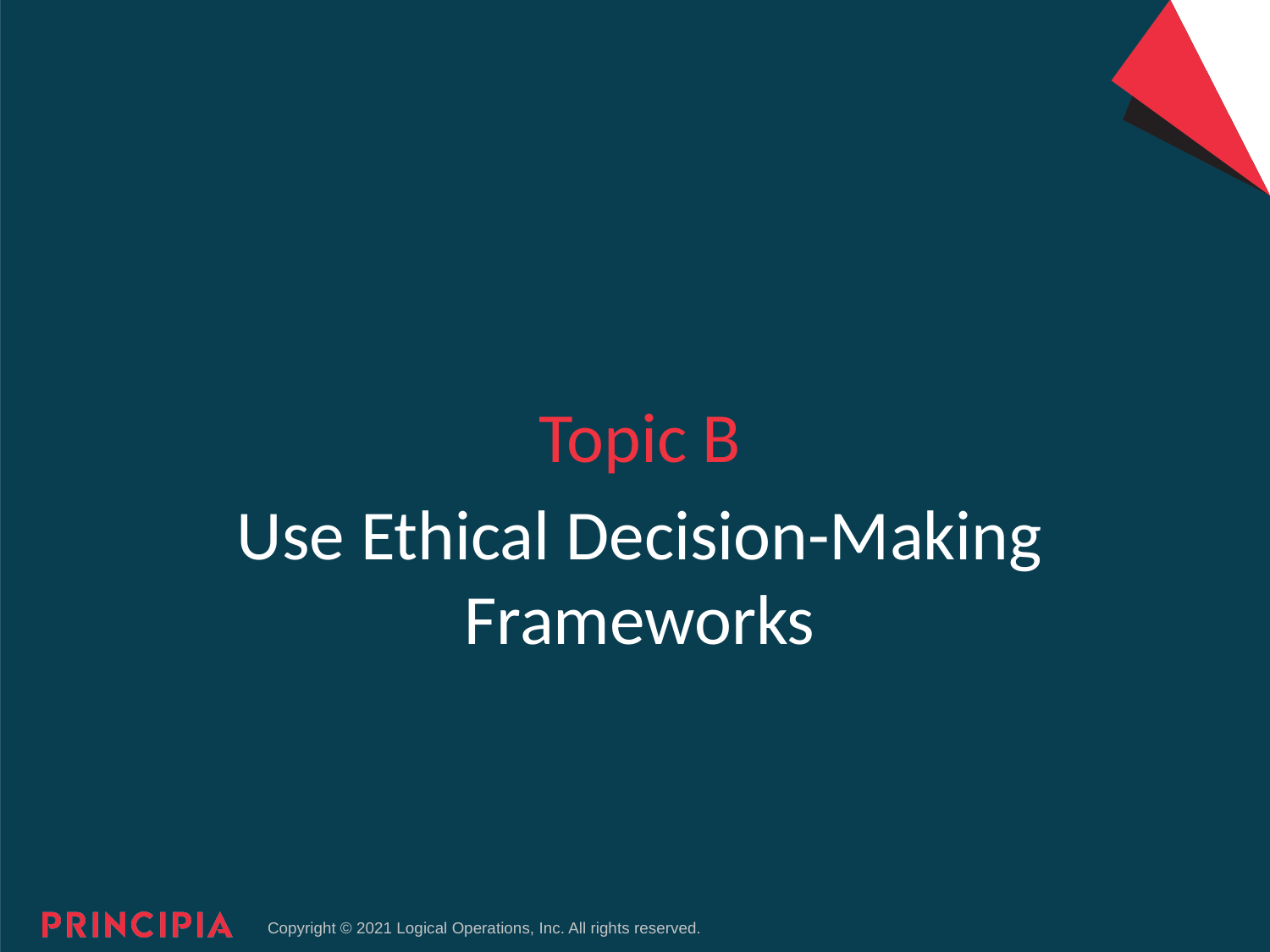

Topic B
# Use Ethical Decision-Making Frameworks
11